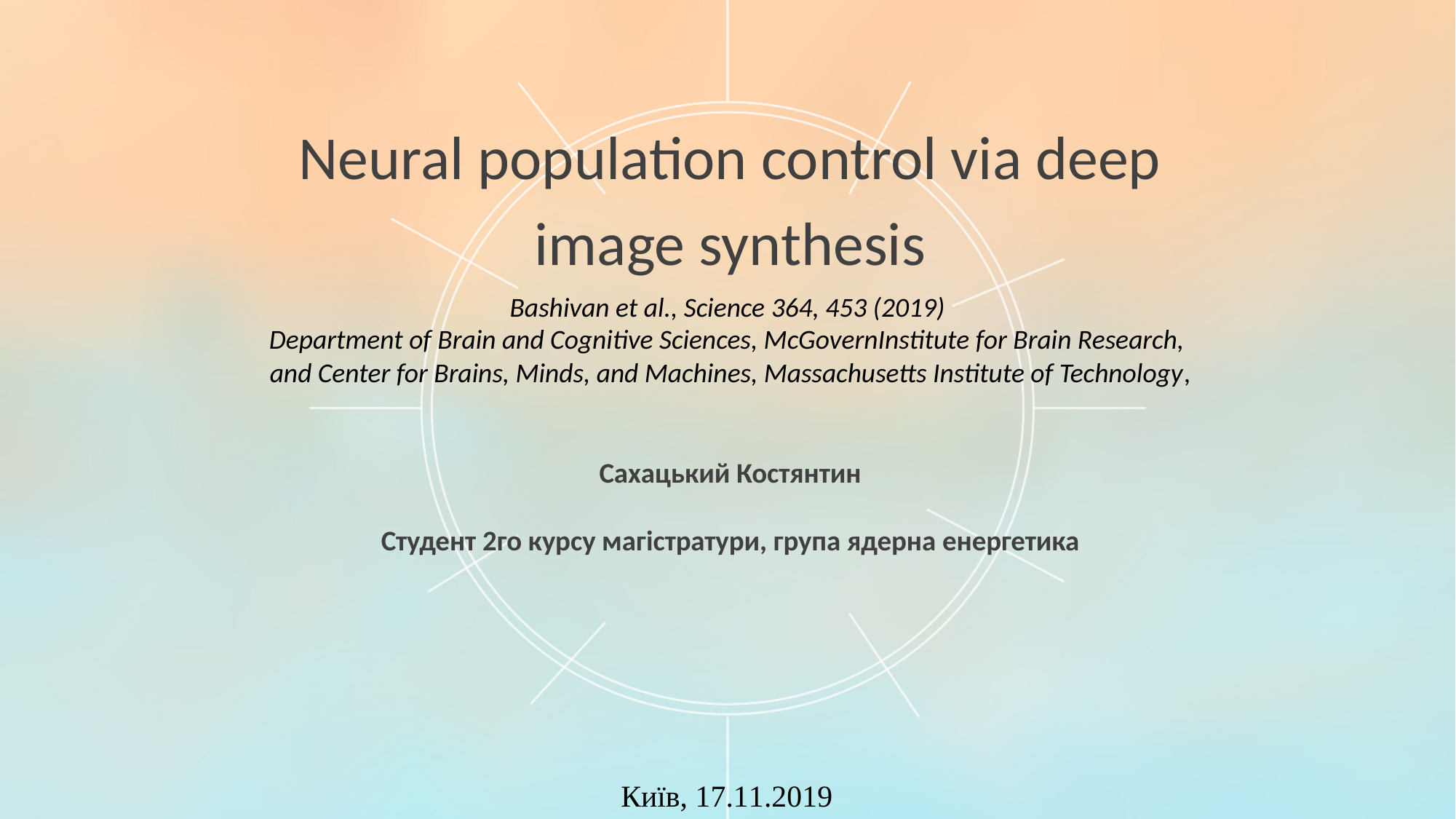

Neural population control via deep
image synthesis
Bashivan et al., Science 364, 453 (2019)
Department of Brain and Cognitive Sciences, McGovernInstitute for Brain Research,
and Center for Brains, Minds, and Machines, Massachusetts Institute of Technology,
Сахацький Костянтин

Студент 2го курсу магістратури, група ядерна енергетика
Київ, 17.11.2019